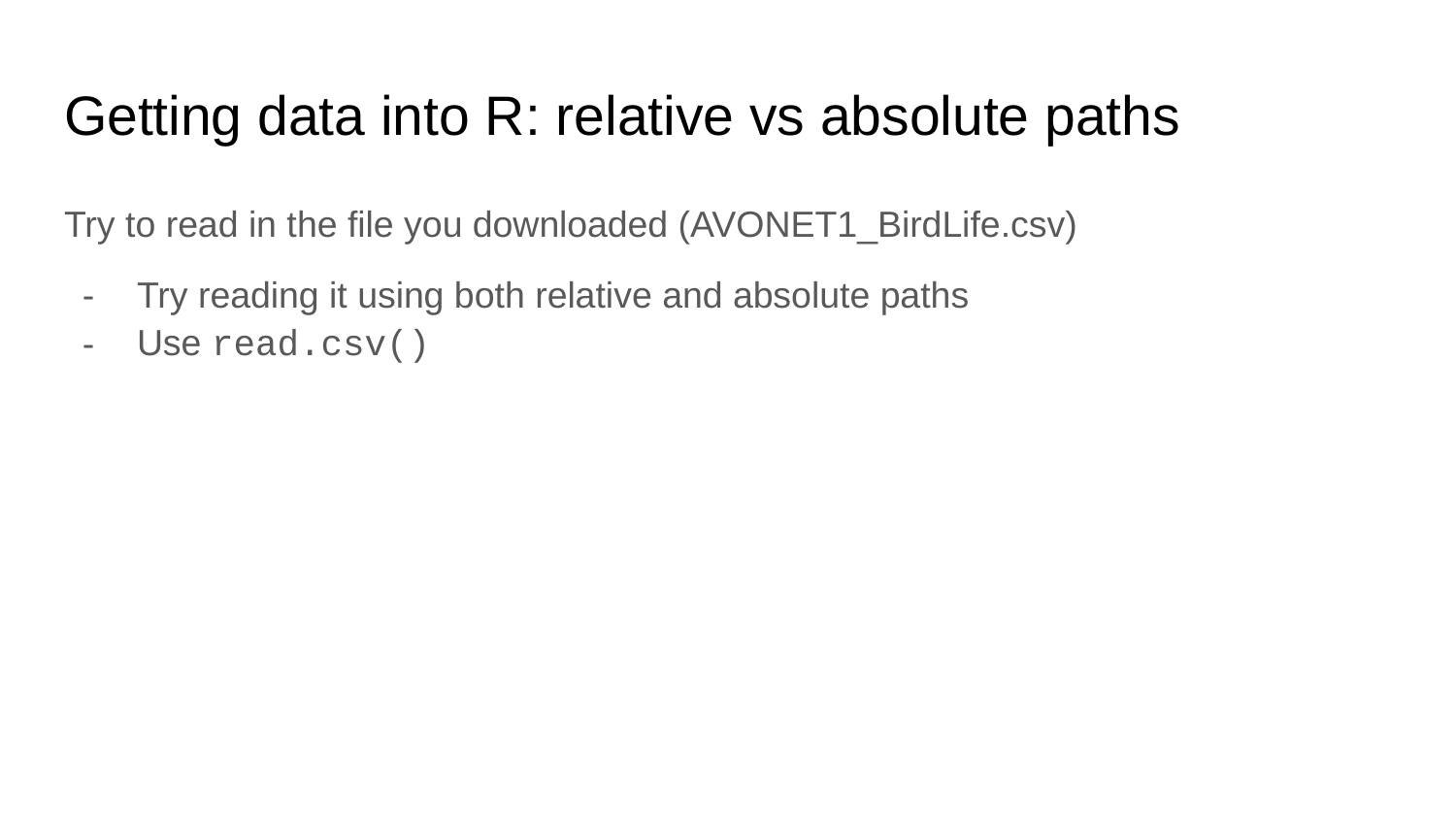

# Getting data into R: relative vs absolute paths
Try to read in the file you downloaded (AVONET1_BirdLife.csv)
Try reading it using both relative and absolute paths
Use read.csv()